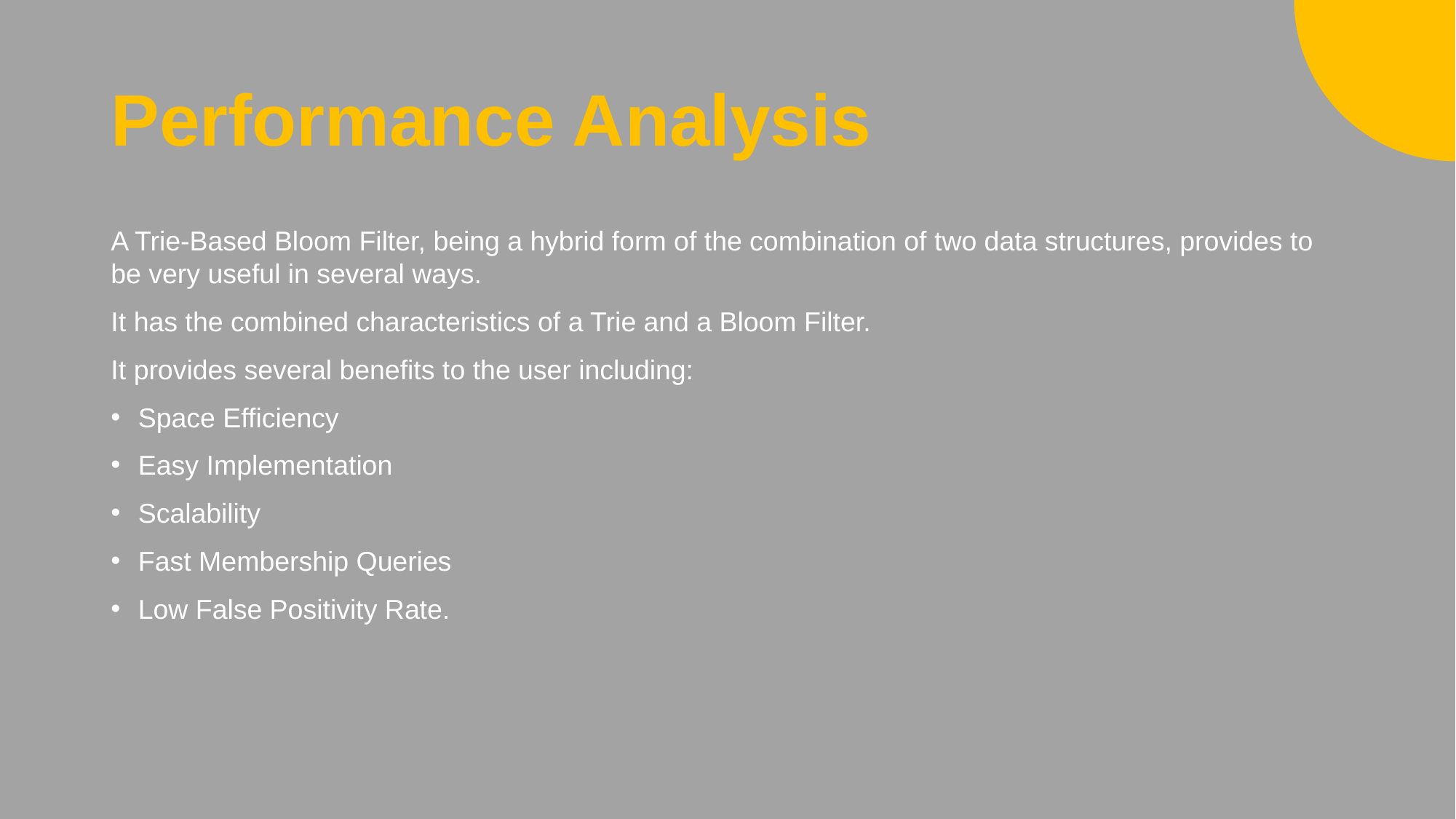

# Performance Analysis
A Trie-Based Bloom Filter, being a hybrid form of the combination of two data structures, provides to be very useful in several ways.
It has the combined characteristics of a Trie and a Bloom Filter.
It provides several benefits to the user including:
Space Efficiency
Easy Implementation
Scalability
Fast Membership Queries
Low False Positivity Rate.